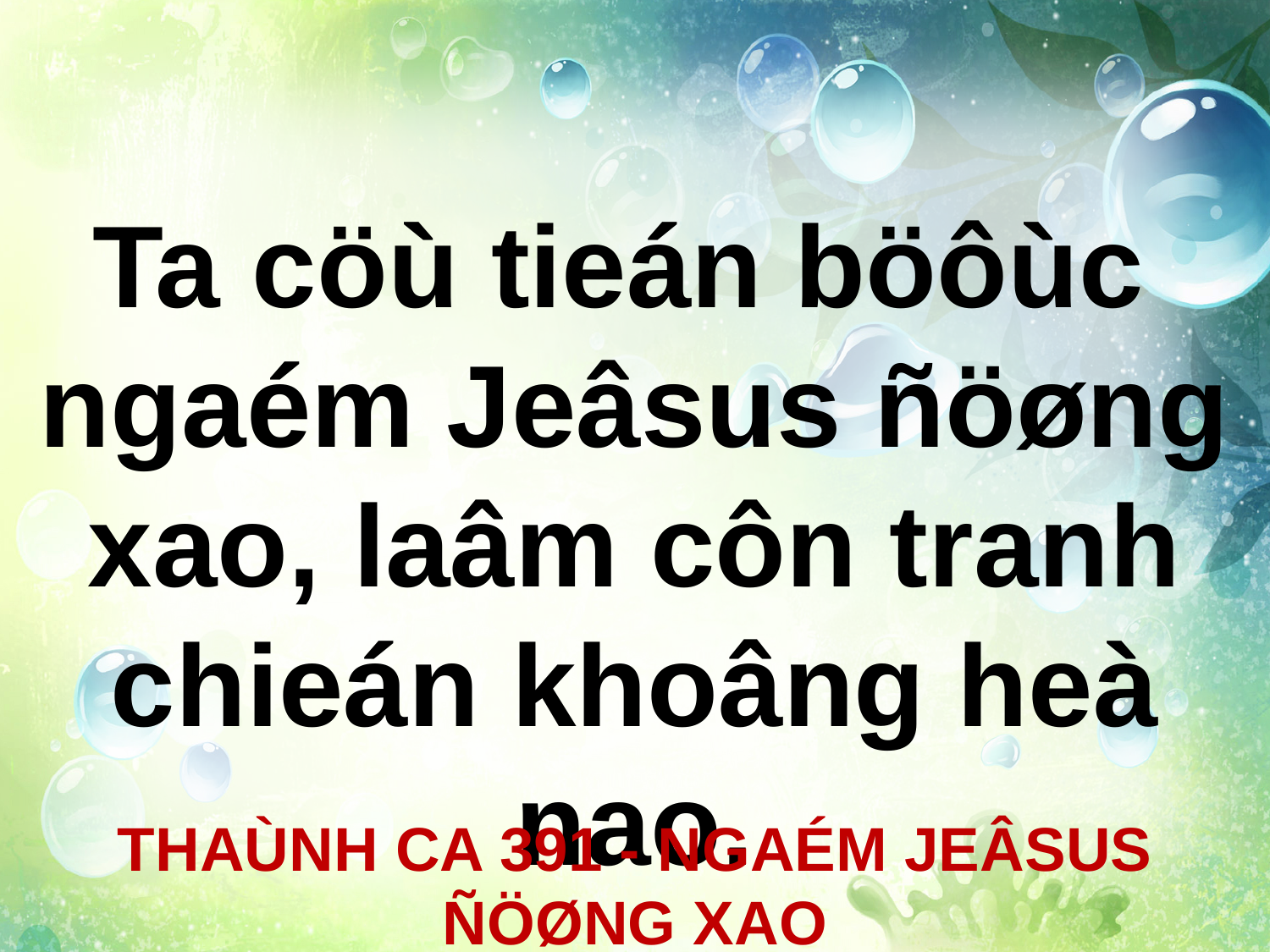

Ta cöù tieán böôùc
ngaém Jeâsus ñöøng xao, laâm côn tranh chieán khoâng heà nao.
THAÙNH CA 391 - NGAÉM JEÂSUS ÑÖØNG XAO